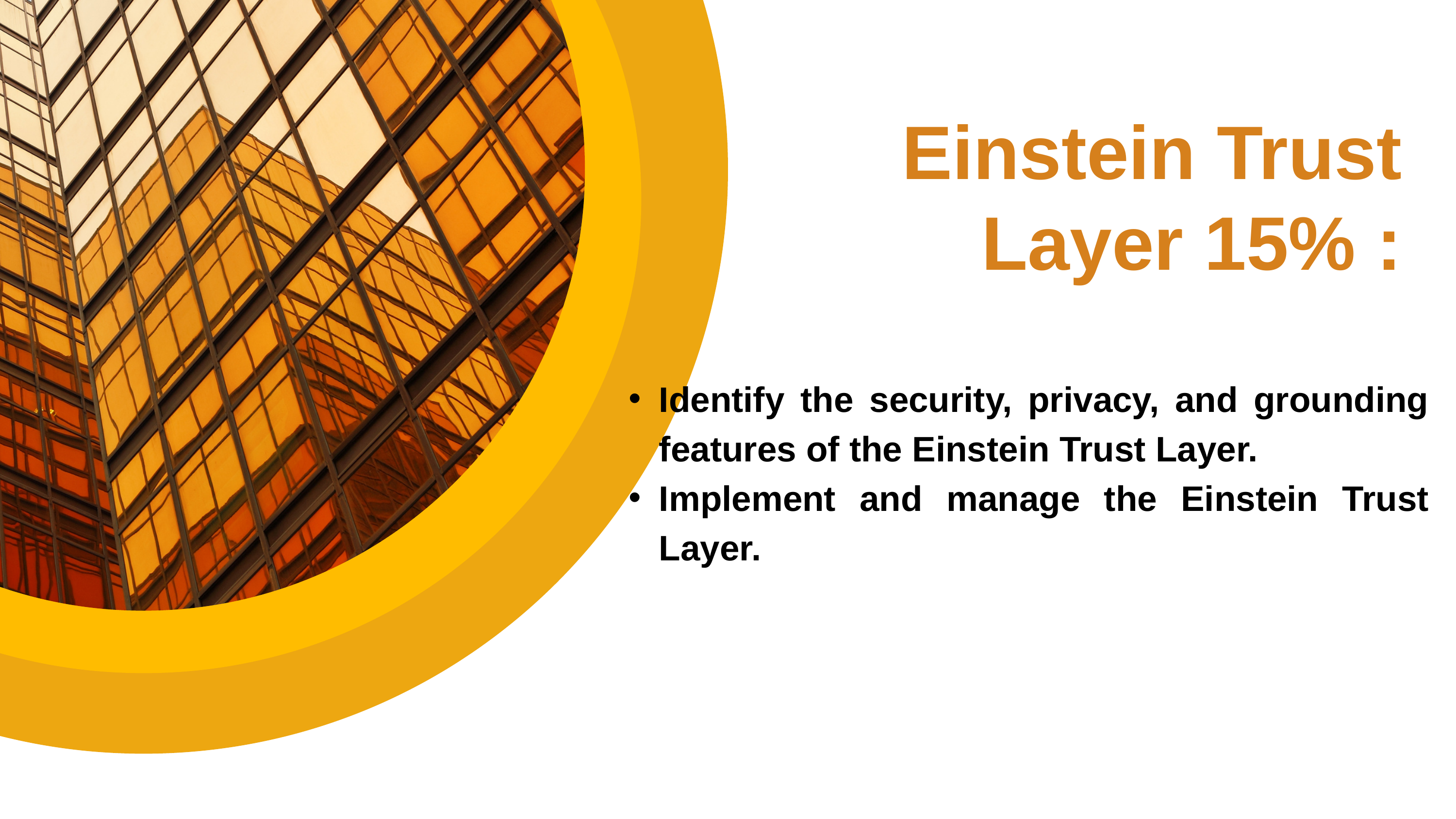

Einstein Trust Layer 15% :
Identify the security, privacy, and grounding features of the Einstein Trust Layer.
Implement and manage the Einstein Trust Layer.